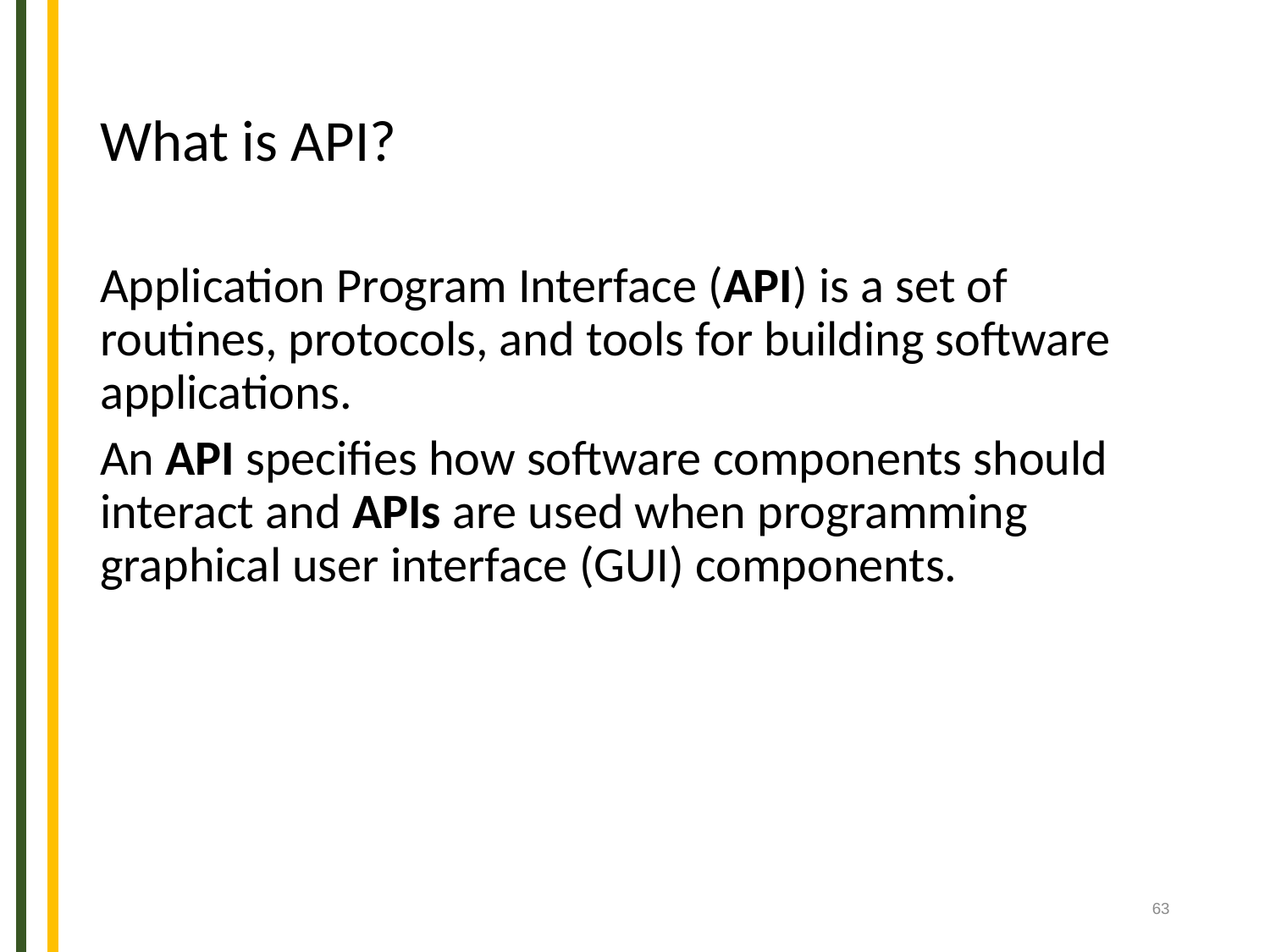

# What is API?
Application Program Interface (API) is a set of routines, protocols, and tools for building software applications.
An API specifies how software components should interact and APIs are used when programming graphical user interface (GUI) components.
63